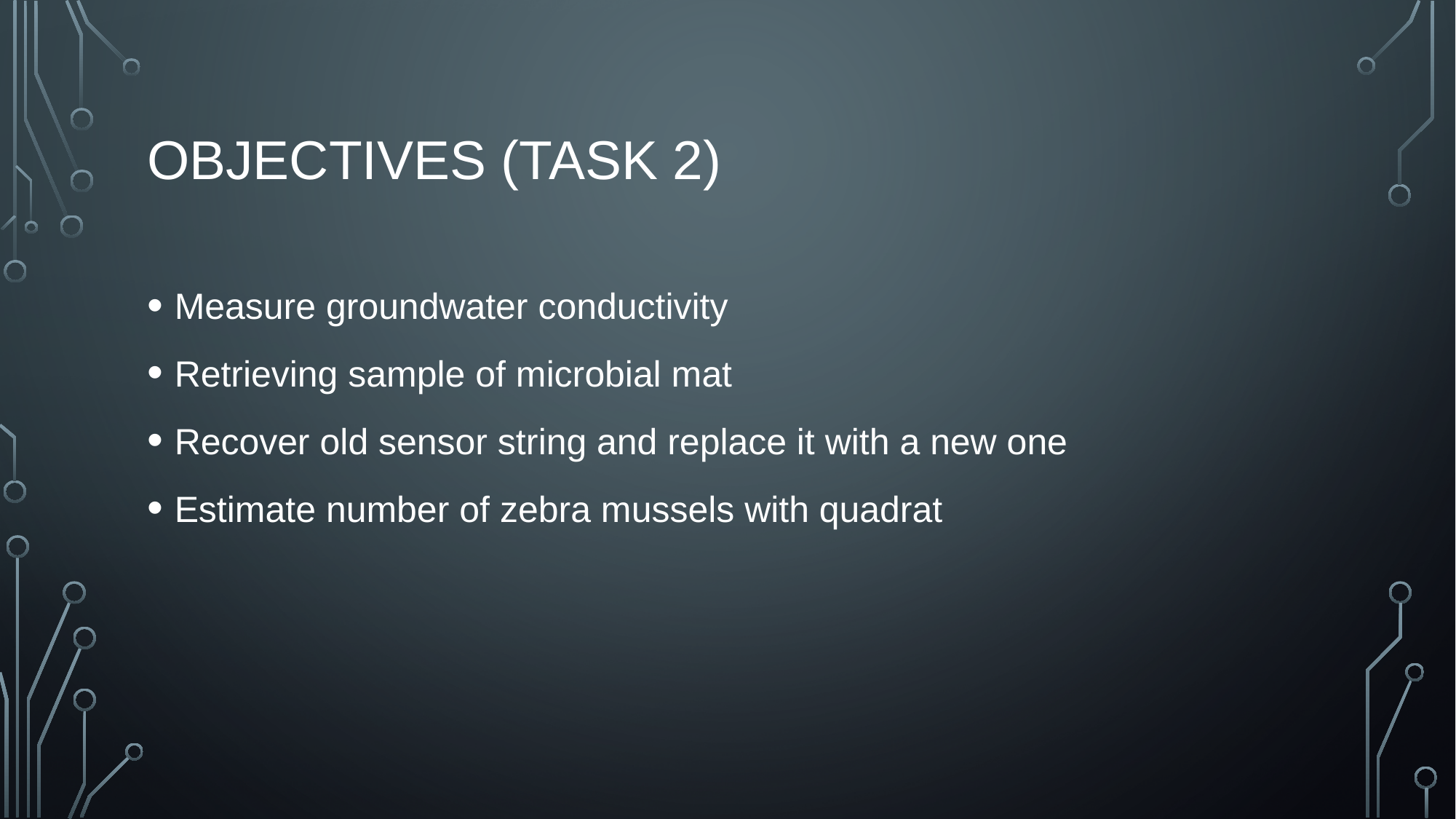

# Objectives (task 2)
Measure groundwater conductivity
Retrieving sample of microbial mat
Recover old sensor string and replace it with a new one
Estimate number of zebra mussels with quadrat